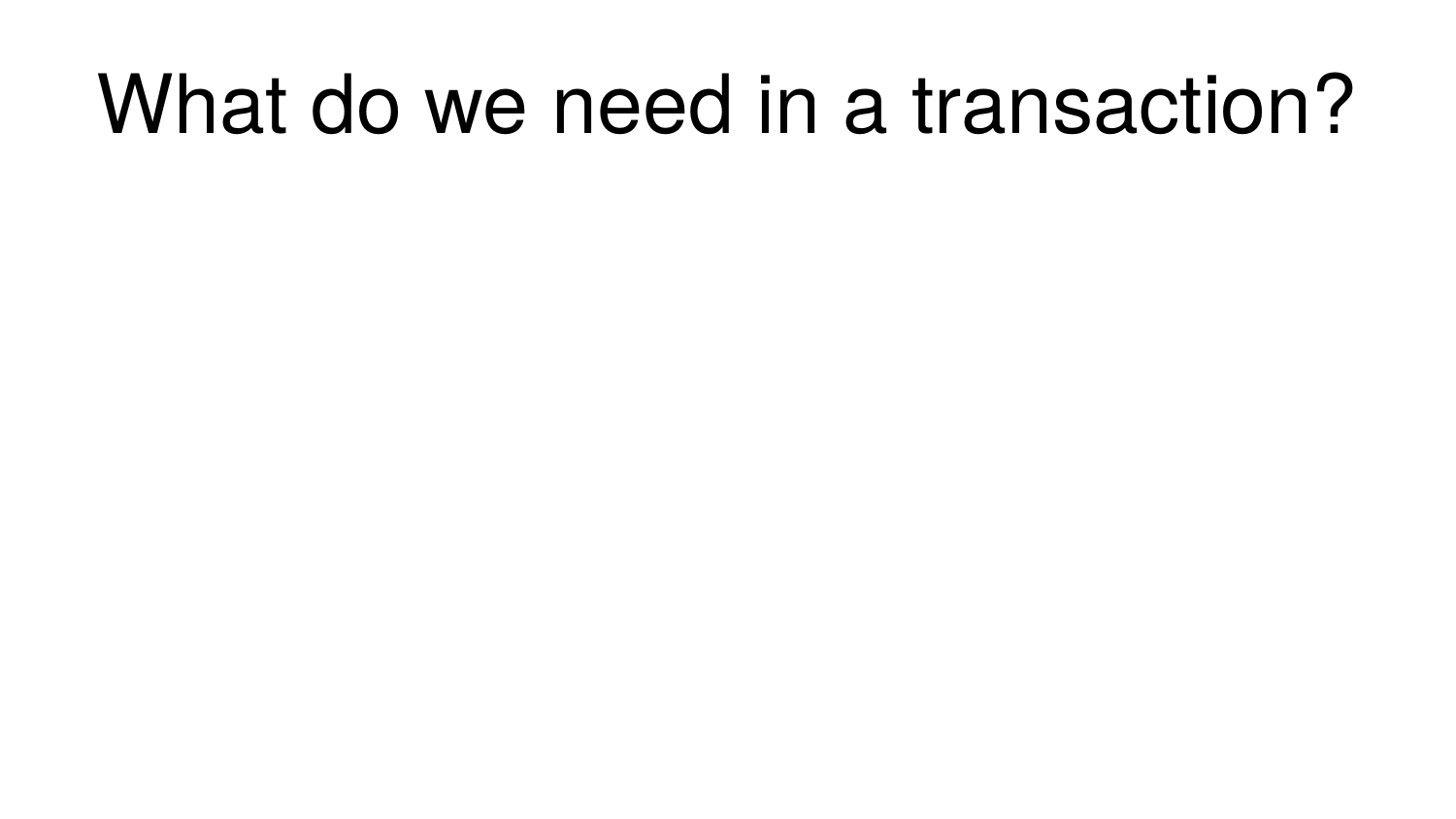

# What do we need in a transaction?